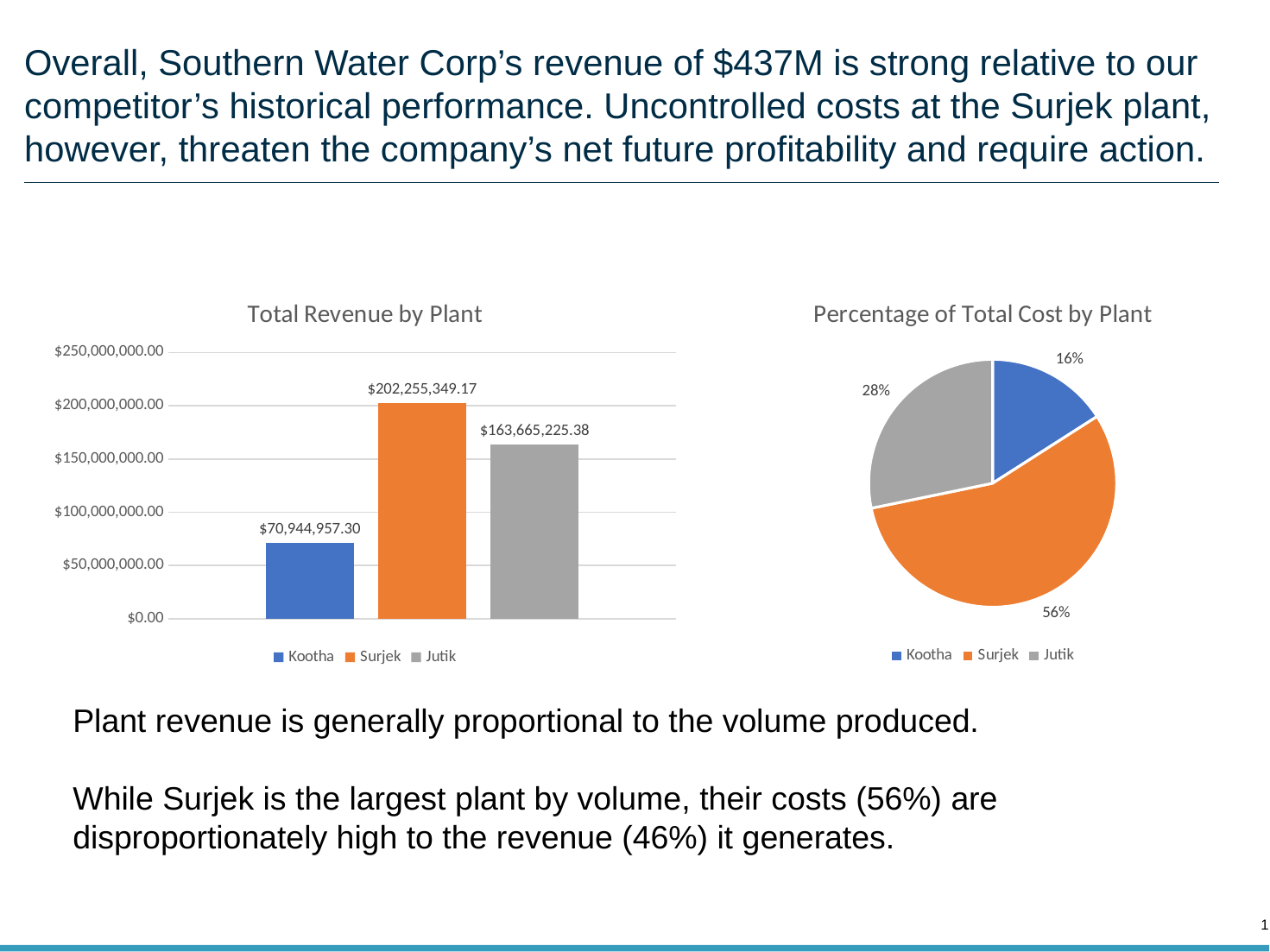

# Overall, Southern Water Corp’s revenue of $437M is strong relative to our competitor’s historical performance. Uncontrolled costs at the Surjek plant, however, threaten the company’s net future profitability and require action.

### Chart: Total Revenue by Plant

| Category | Kootha | Surjek | Jutik |
|---|---|---|---|

### Chart: Percentage of Total Cost by Plant

| Category |  |
|---|---|
| Kootha | 51223824.092327476 |
| Surjek | 179319099.03996587 |
| Jutik | 90723489.2798056 |
Plant revenue is generally proportional to the volume produced.

While Surjek is the largest plant by volume, their costs (56%) are disproportionately high to the revenue (46%) it generates.